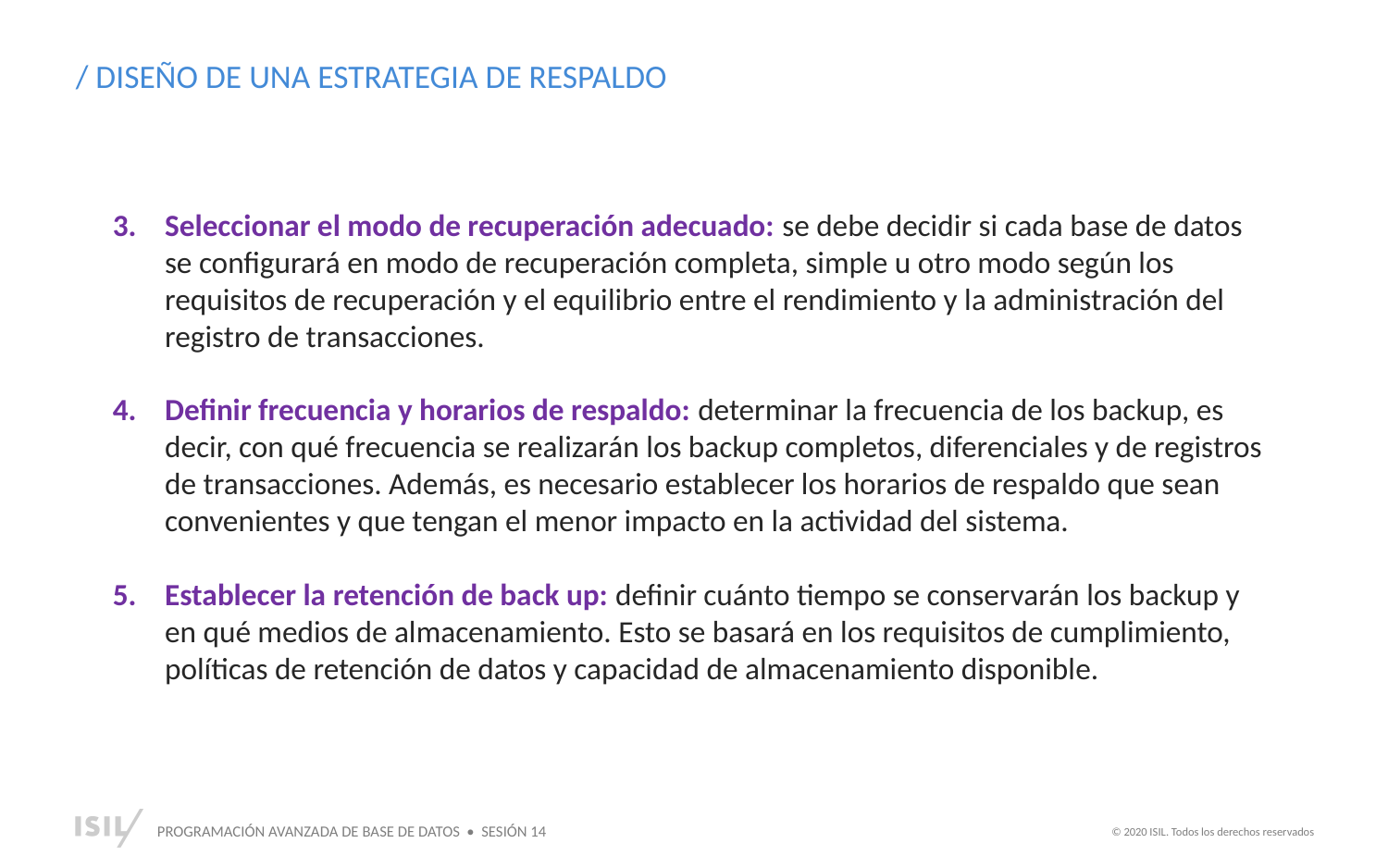

/ DISEÑO DE UNA ESTRATEGIA DE RESPALDO
Seleccionar el modo de recuperación adecuado: se debe decidir si cada base de datos se configurará en modo de recuperación completa, simple u otro modo según los requisitos de recuperación y el equilibrio entre el rendimiento y la administración del registro de transacciones.

Definir frecuencia y horarios de respaldo: determinar la frecuencia de los backup, es decir, con qué frecuencia se realizarán los backup completos, diferenciales y de registros de transacciones. Además, es necesario establecer los horarios de respaldo que sean convenientes y que tengan el menor impacto en la actividad del sistema.

Establecer la retención de back up: definir cuánto tiempo se conservarán los backup y en qué medios de almacenamiento. Esto se basará en los requisitos de cumplimiento, políticas de retención de datos y capacidad de almacenamiento disponible.